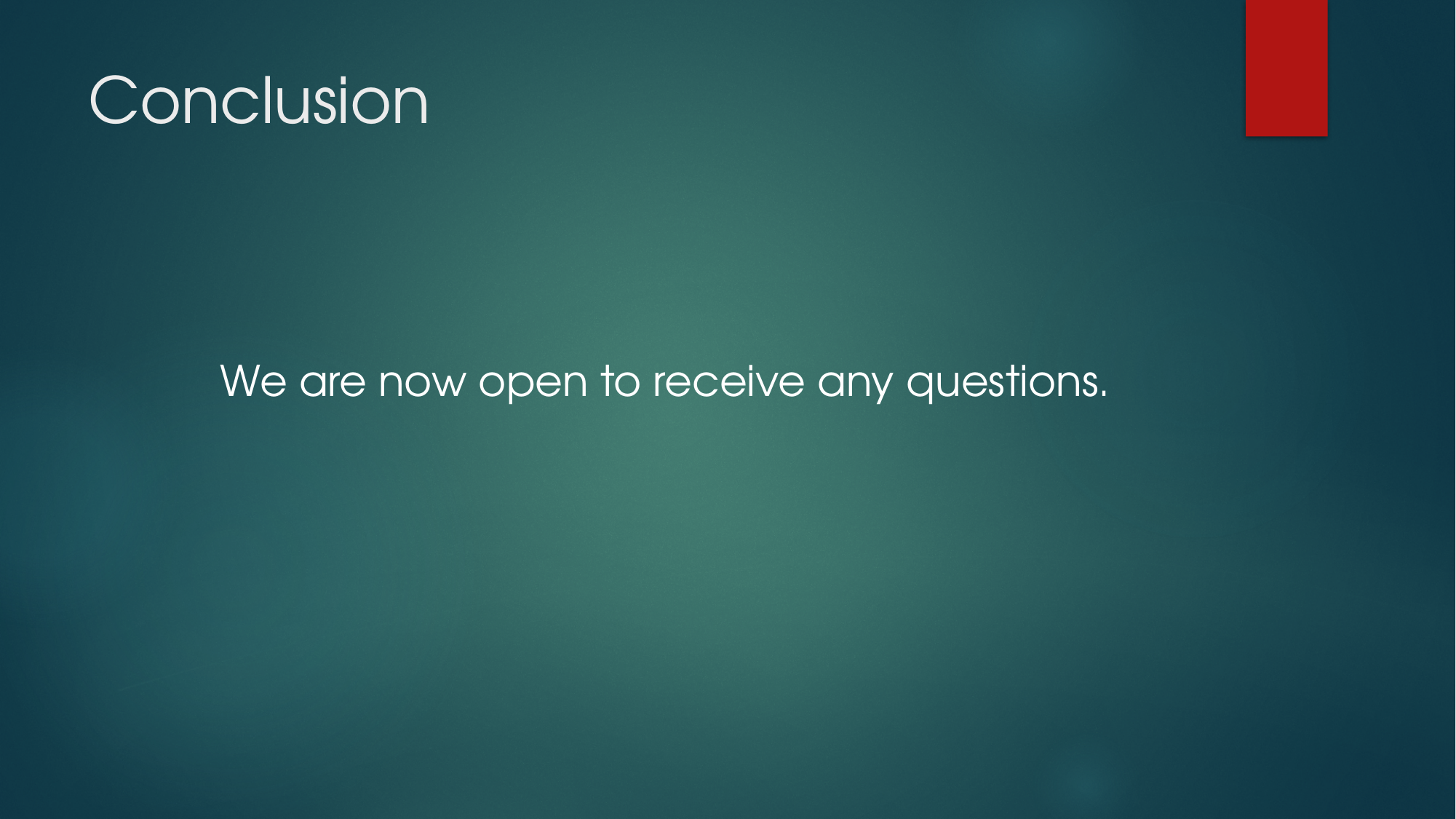

# Conclusion

We are now open to receive any questions.